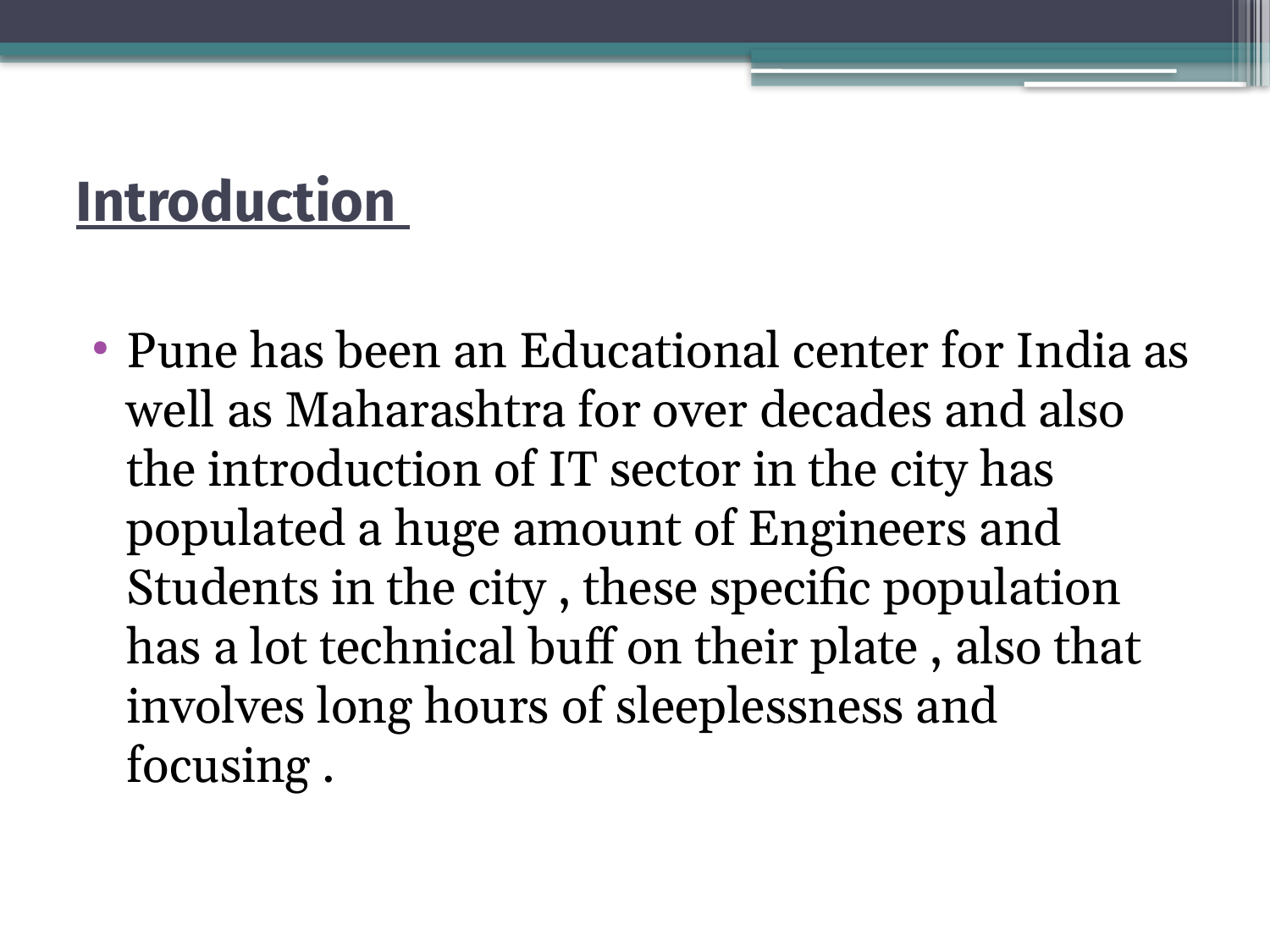

# Introduction
Pune has been an Educational center for India as well as Maharashtra for over decades and also the introduction of IT sector in the city has populated a huge amount of Engineers and Students in the city , these specific population has a lot technical buff on their plate , also that involves long hours of sleeplessness and focusing .